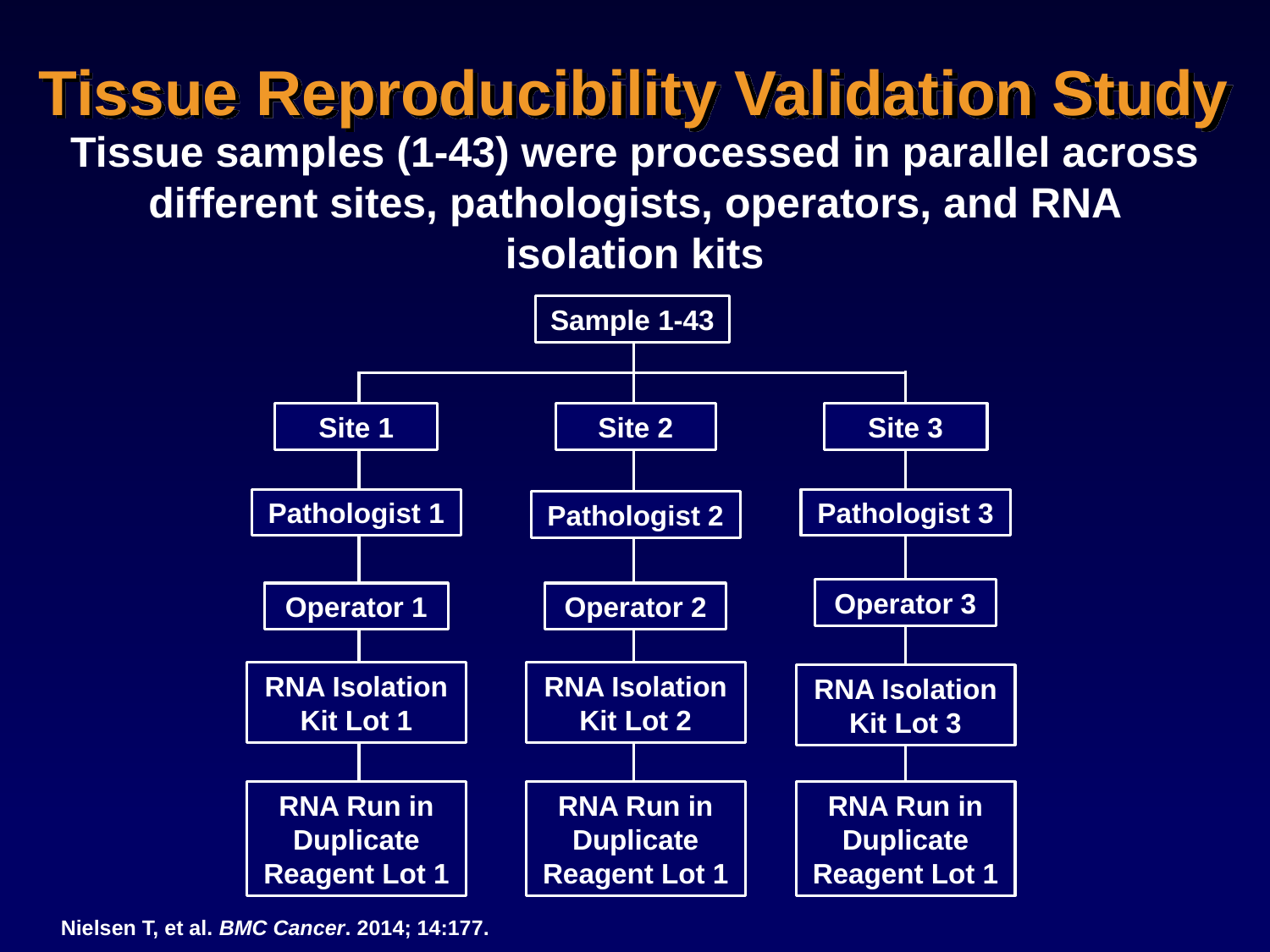

# Tissue Reproducibility Validation Study
Tissue samples (1-43) were processed in parallel across different sites, pathologists, operators, and RNA isolation kits
Sample 1-43
Site 1
Site 2
Site 3
Pathologist 1
Pathologist 3
Pathologist 2
Operator 3
Operator 1
Operator 2
RNA Isolation Kit Lot 1
RNA Isolation Kit Lot 2
RNA Isolation Kit Lot 3
RNA Run in Duplicate Reagent Lot 1
RNA Run in Duplicate Reagent Lot 1
RNA Run in Duplicate Reagent Lot 1
Nielsen T, et al. BMC Cancer. 2014; 14:177.